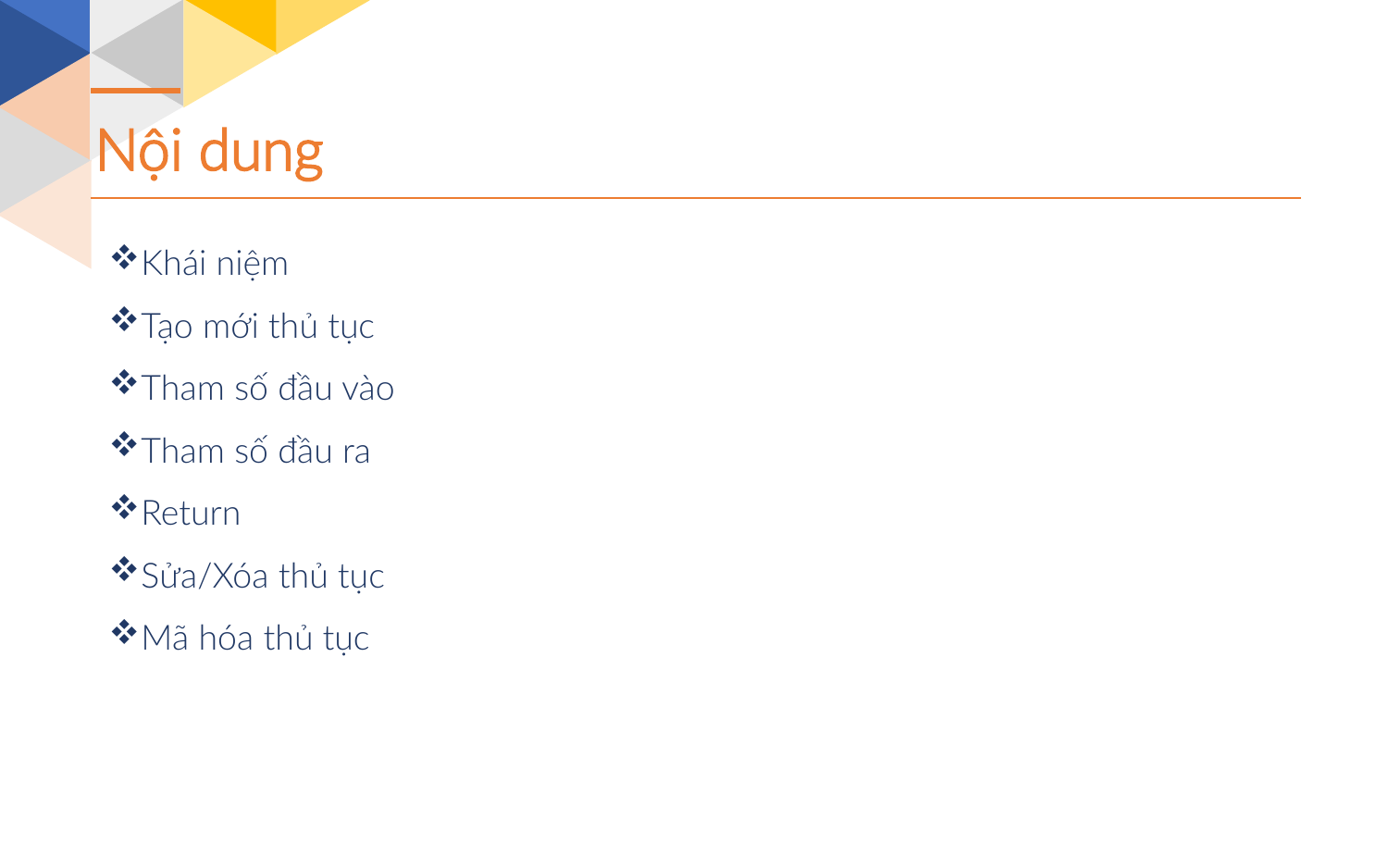

Nội dung
Khái niệm
Tạo mới thủ tục
Tham số đầu vào
Tham số đầu ra
Return
Sửa/Xóa thủ tục
Mã hóa thủ tục